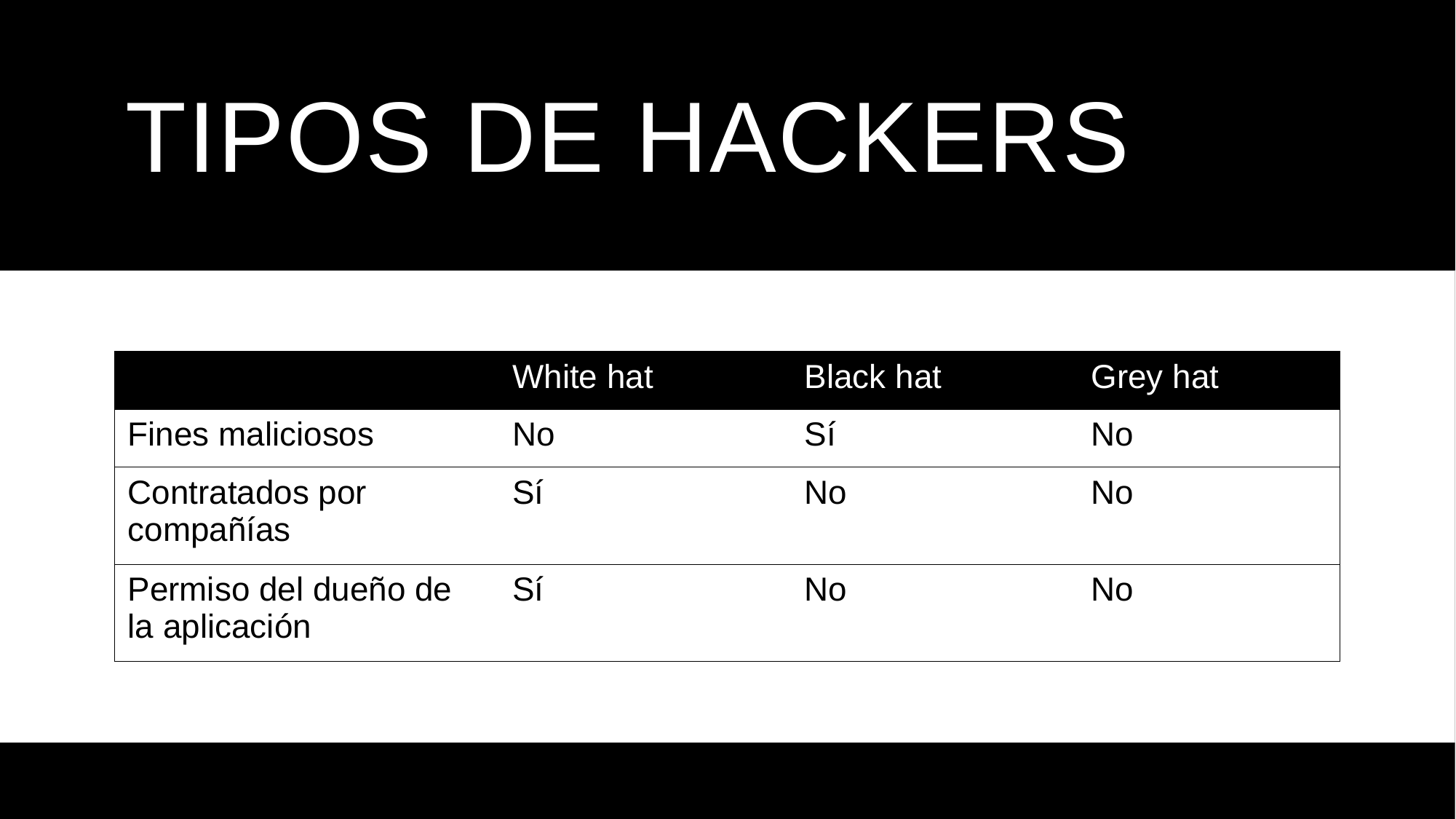

# Tipos de hackers

|  | White hat | Black hat | Grey hat |
| --- | --- | --- | --- |
| Fines maliciosos | No | Sí | No |
| Contratados por compañías | Sí | No | No |
| Permiso del dueño de la aplicación | Sí | No | No |